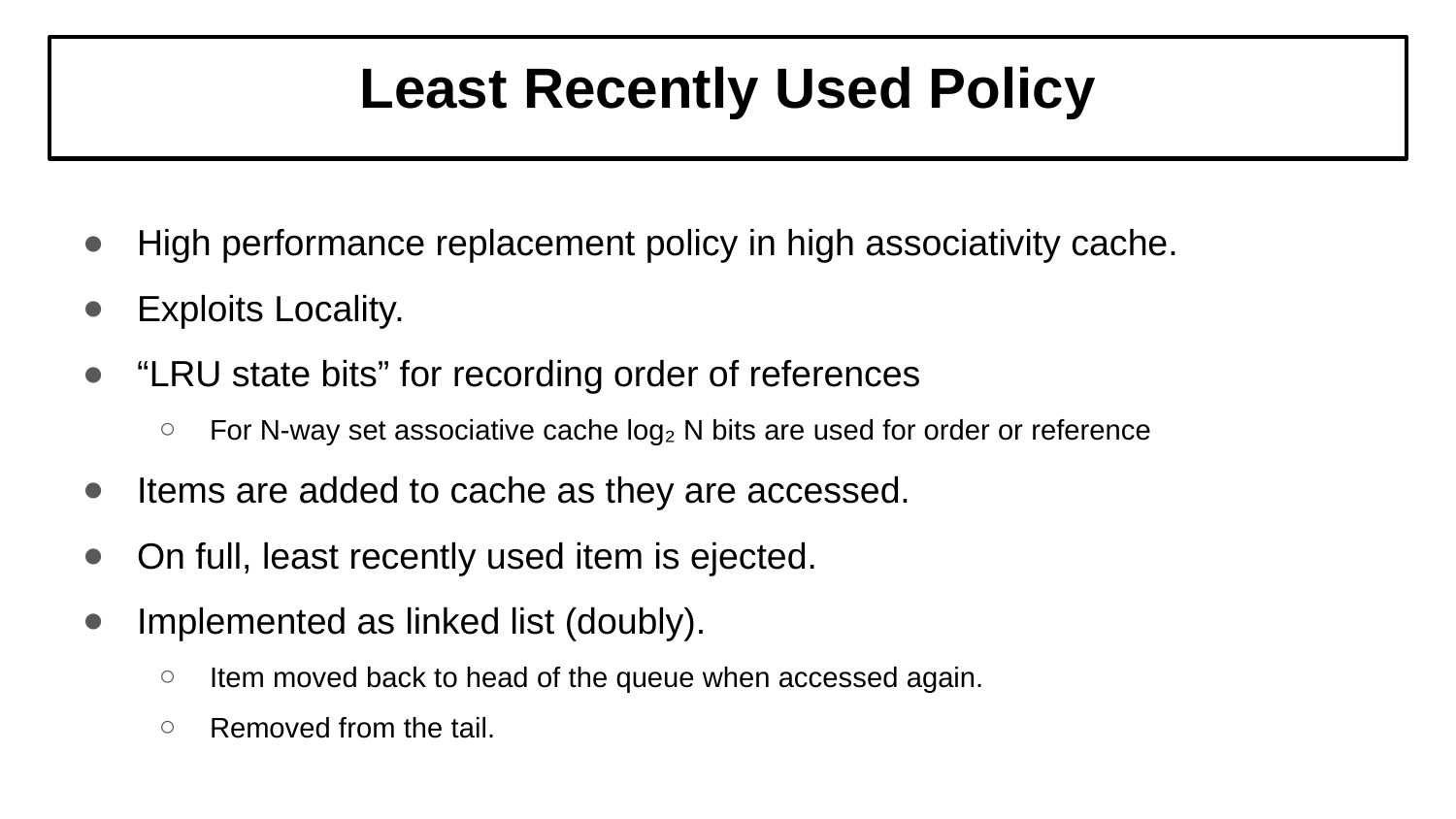

# Least Recently Used Policy
High performance replacement policy in high associativity cache.
Exploits Locality.
“LRU state bits” for recording order of references
For N-way set associative cache log₂ N bits are used for order or reference
Items are added to cache as they are accessed.
On full, least recently used item is ejected.
Implemented as linked list (doubly).
Item moved back to head of the queue when accessed again.
Removed from the tail.